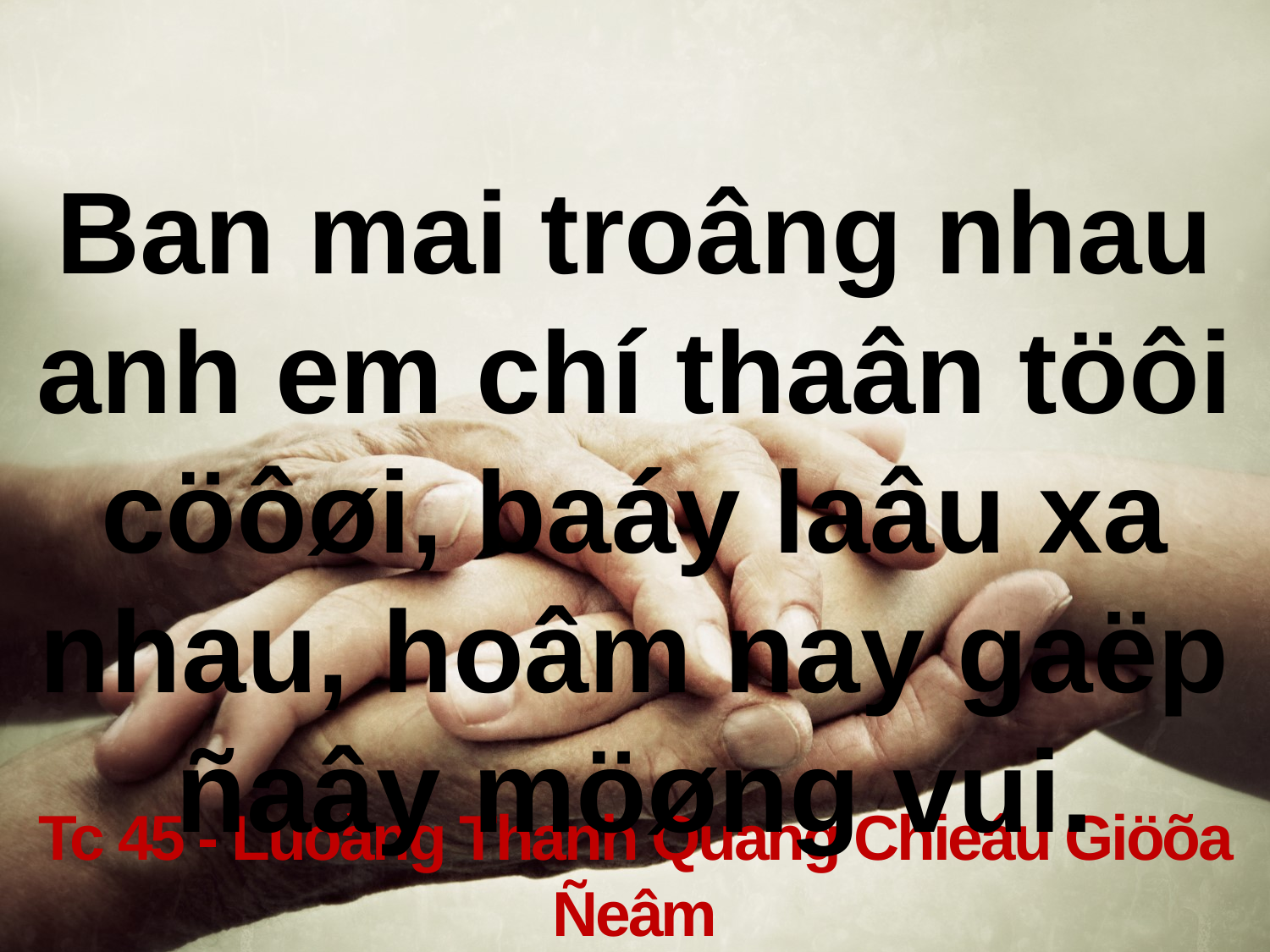

Ban mai troâng nhau anh em chí thaân töôi cöôøi, baáy laâu xa nhau, hoâm nay gaëp ñaây möøng vui.
Tc 45 - Luoàng Thanh Quang Chieáu Giöõa Ñeâm